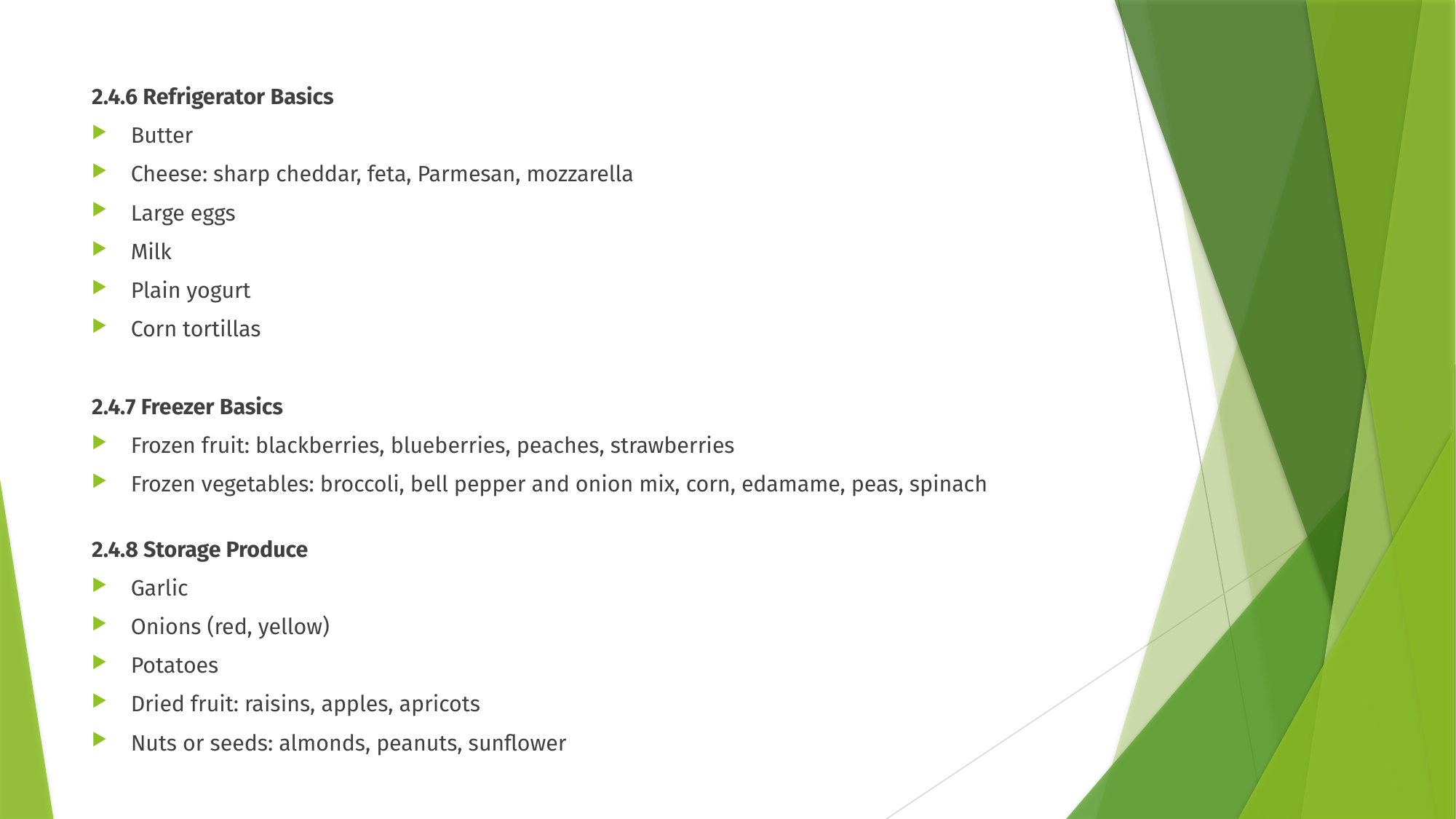

2.4.6 Refrigerator Basics
Butter
Cheese: sharp cheddar, feta, Parmesan, mozzarella
Large eggs
Milk
Plain yogurt
Corn tortillas

2.4.7 Freezer Basics
Frozen fruit: blackberries, blueberries, peaches, strawberries
Frozen vegetables: broccoli, bell pepper and onion mix, corn, edamame, peas, spinach
2.4.8 Storage Produce
Garlic
Onions (red, yellow)
Potatoes
Dried fruit: raisins, apples, apricots
Nuts or seeds: almonds, peanuts, sunflower